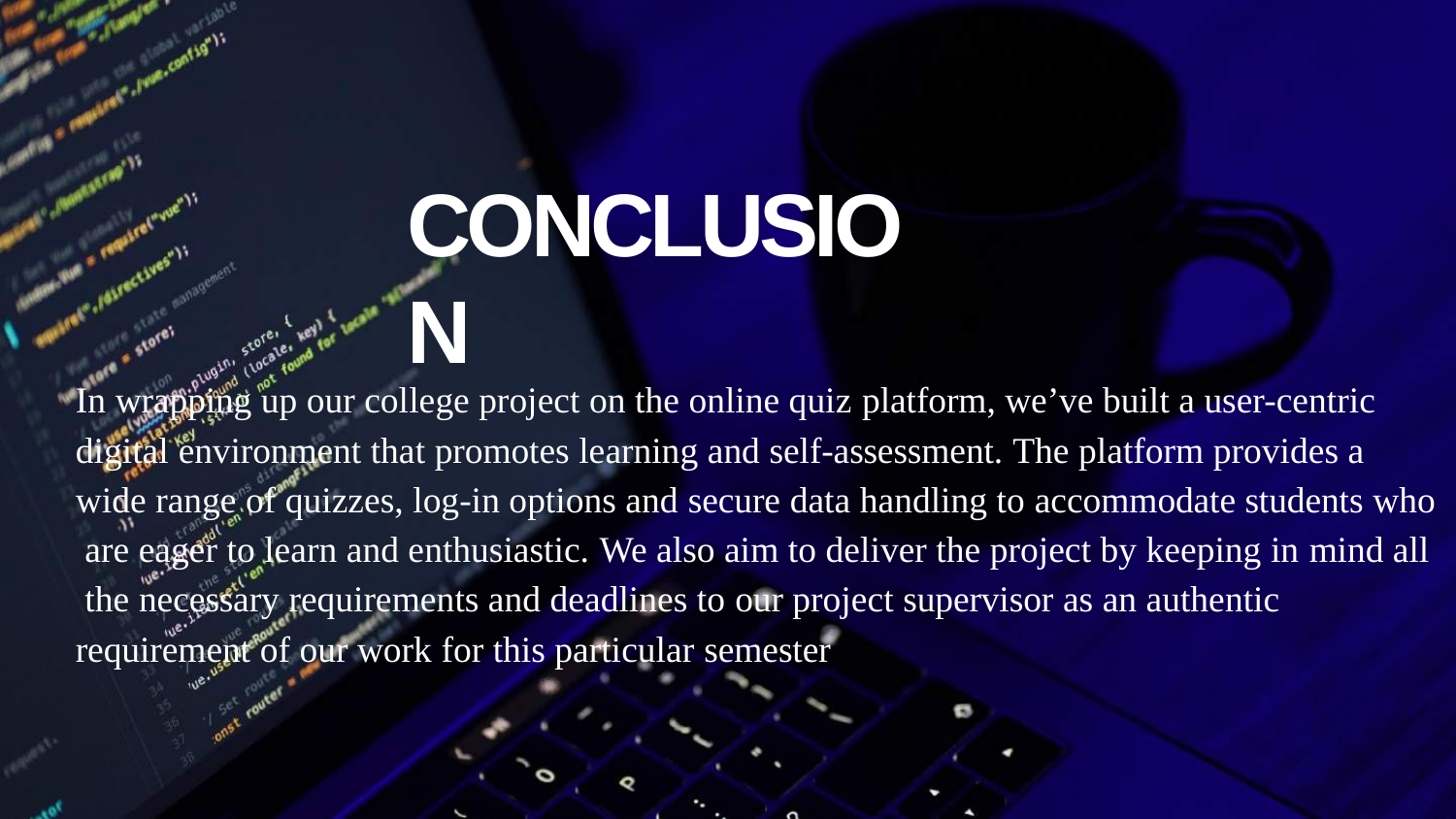

# CONCLUSION
In wrapping up our college project on the online quiz platform, we’ve built a user-centric  digital environment that promotes learning and self-assessment. The platform provides a  wide range of quizzes, log-in options and secure data handling to accommodate students who  are eager to learn and enthusiastic. We also aim to deliver the project by keeping in mind all  the necessary requirements and deadlines to our project supervisor as an authentic  requirement of our work for this particular semester